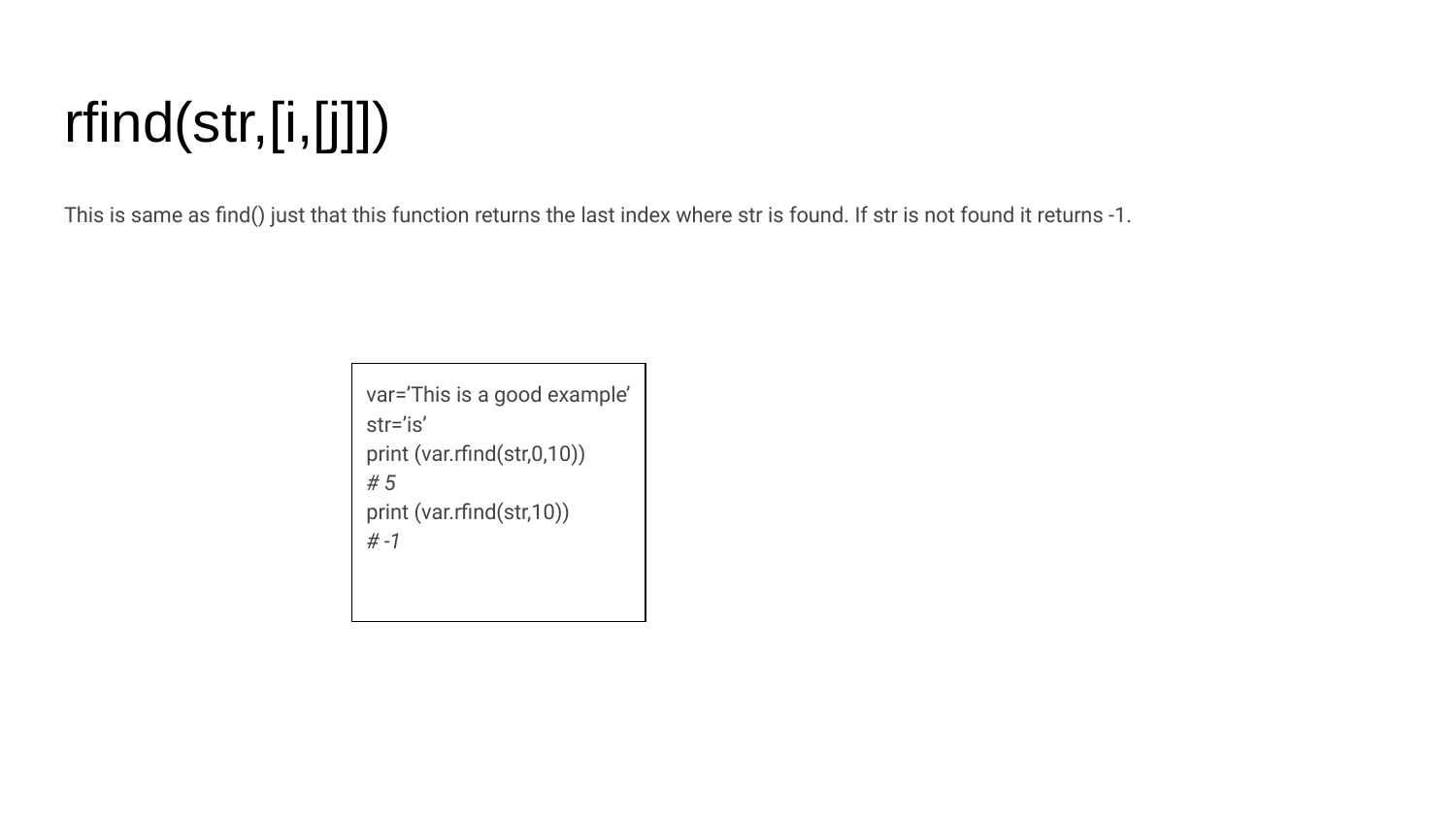

# rfind(str,[i,[j]])
This is same as find() just that this function returns the last index where str is found. If str is not found it returns -1.
var=’This is a good example’
str=’is’
print (var.rfind(str,0,10))
# 5
print (var.rfind(str,10))
# -1